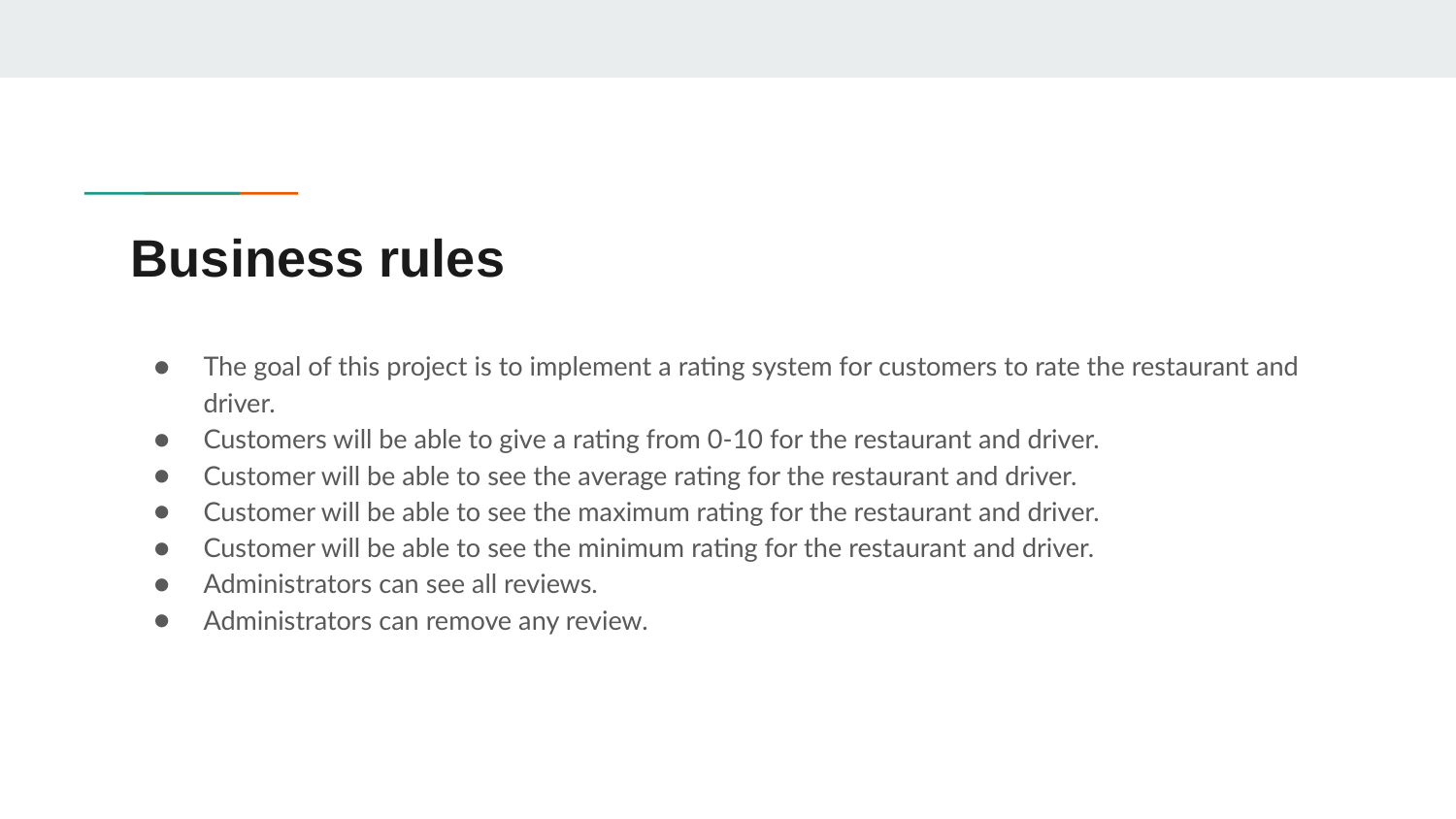

# Business rules
The goal of this project is to implement a rating system for customers to rate the restaurant and driver.
Customers will be able to give a rating from 0-10 for the restaurant and driver.
Customer will be able to see the average rating for the restaurant and driver.
Customer will be able to see the maximum rating for the restaurant and driver.
Customer will be able to see the minimum rating for the restaurant and driver.
Administrators can see all reviews.
Administrators can remove any review.